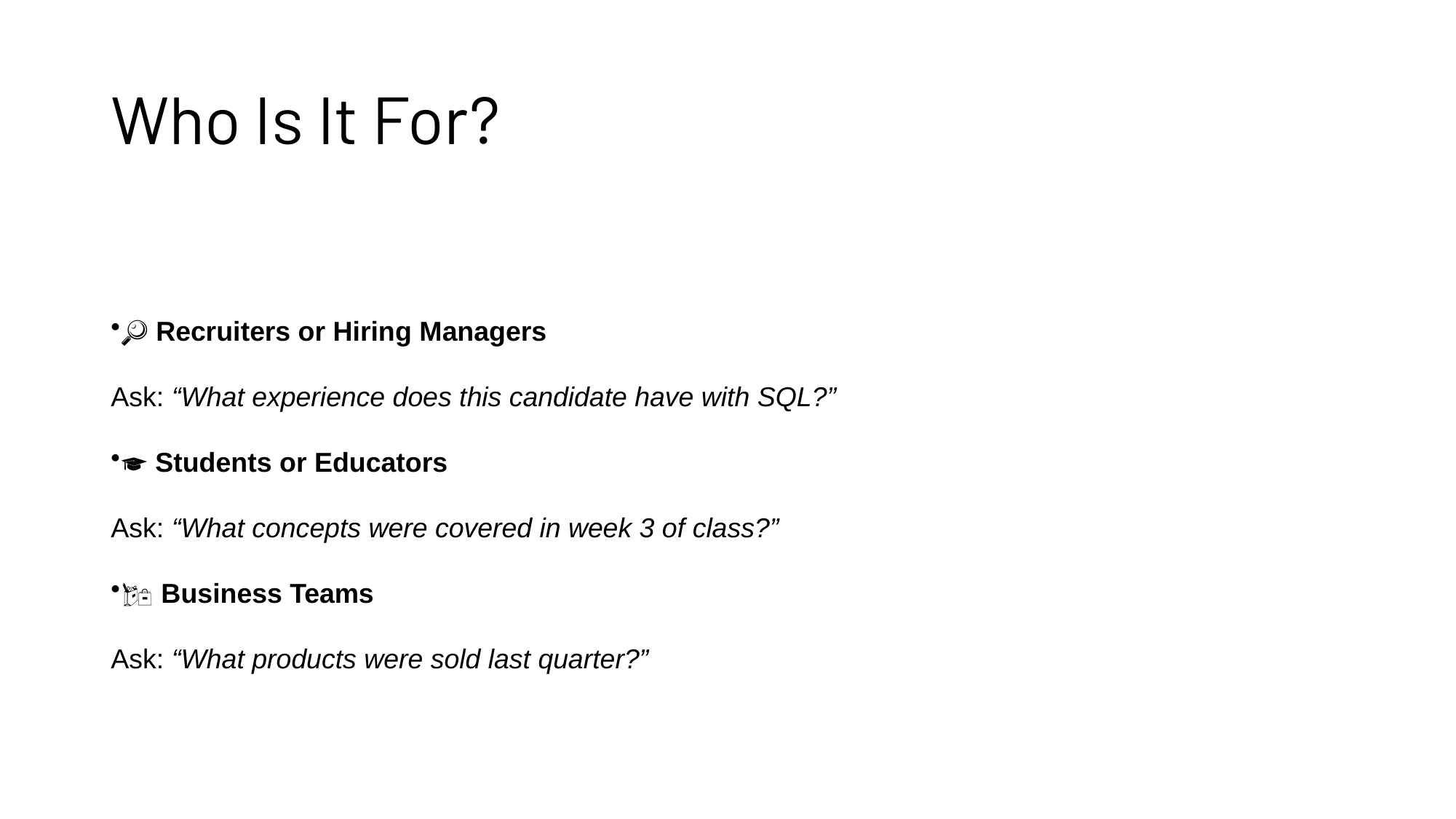

# Who Is It For?
🔎 Recruiters or Hiring Managers
Ask: “What experience does this candidate have with SQL?”
🎓 Students or Educators
Ask: “What concepts were covered in week 3 of class?”
🛍️ Business Teams
Ask: “What products were sold last quarter?”